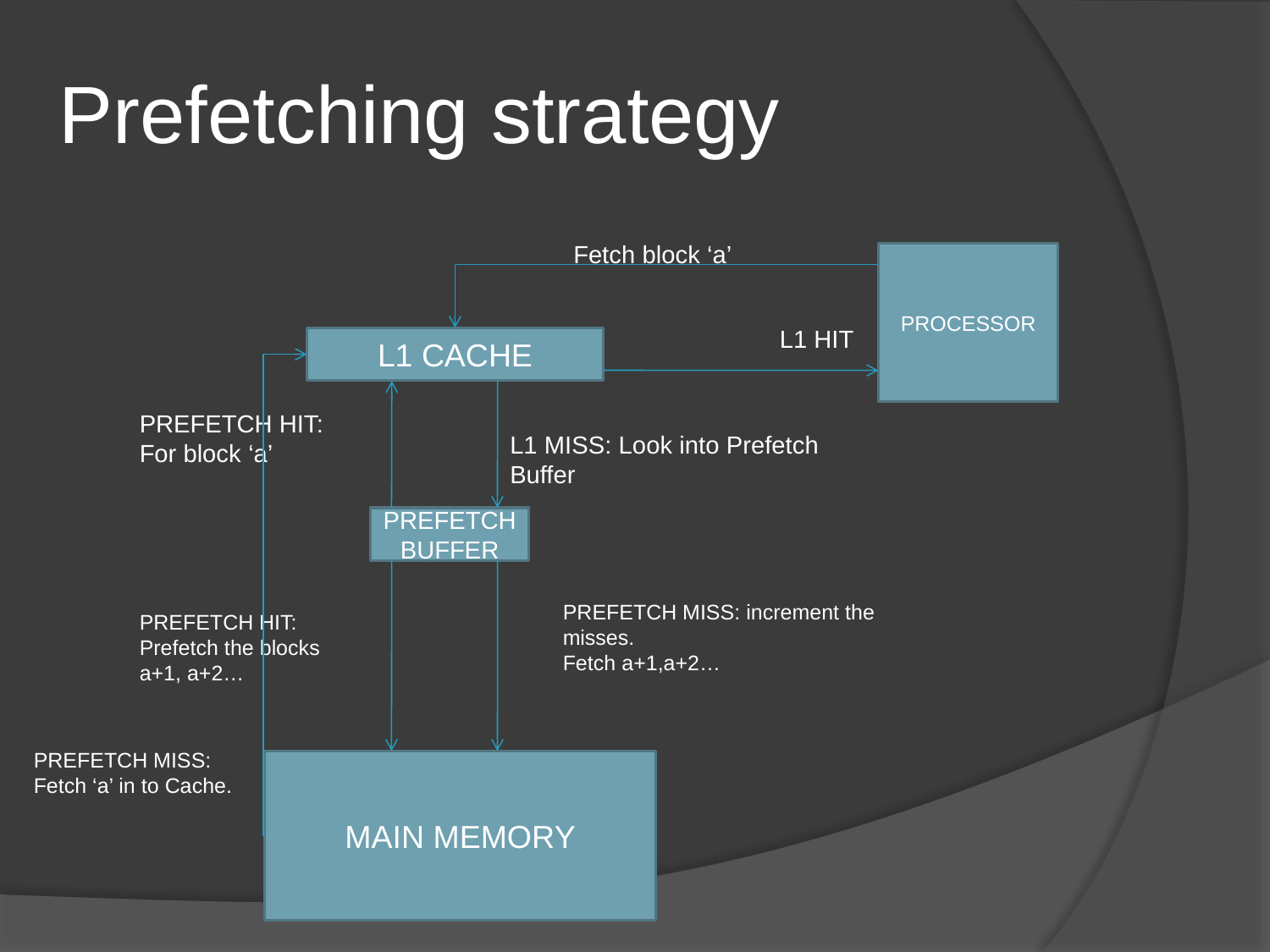

# Prefetching strategy

Fetch block ‘a’
PROCESSOR
L1 HIT
L1 CACHE
PREFETCH HIT:
For block ‘a’
L1 MISS: Look into Prefetch Buffer
PREFETCH BUFFER
PREFETCH MISS: increment the misses.
Fetch a+1,a+2…
PREFETCH HIT: Prefetch the blocks
a+1, a+2…
PREFETCH MISS: Fetch ‘a’ in to Cache.
MAIN MEMORY